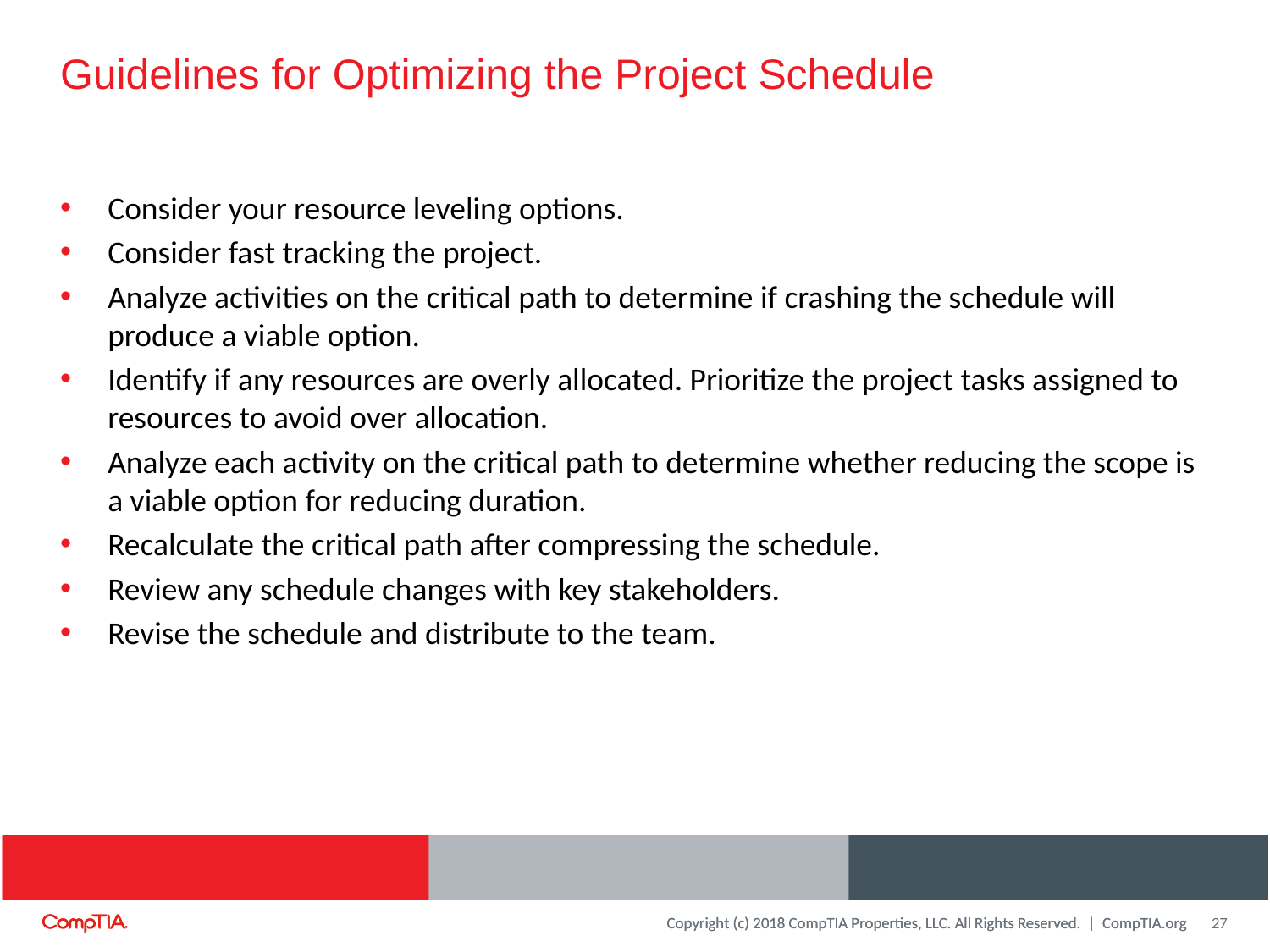

# Guidelines for Optimizing the Project Schedule
Consider your resource leveling options.
Consider fast tracking the project.
Analyze activities on the critical path to determine if crashing the schedule will produce a viable option.
Identify if any resources are overly allocated. Prioritize the project tasks assigned to resources to avoid over allocation.
Analyze each activity on the critical path to determine whether reducing the scope is a viable option for reducing duration.
Recalculate the critical path after compressing the schedule.
Review any schedule changes with key stakeholders.
Revise the schedule and distribute to the team.
27